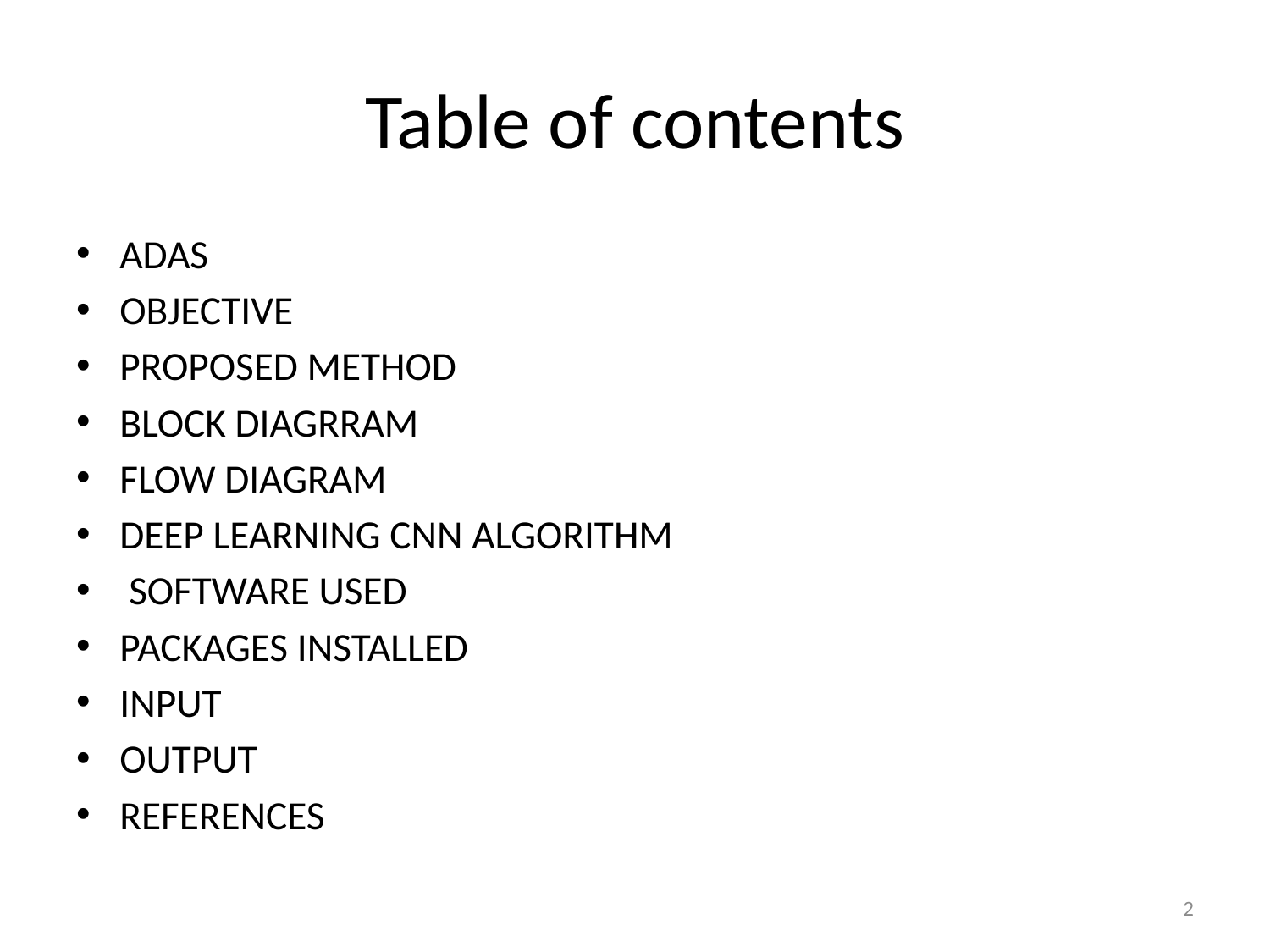

# Table of contents
ADAS
OBJECTIVE
PROPOSED METHOD
BLOCK DIAGRRAM
FLOW DIAGRAM
DEEP LEARNING CNN ALGORITHM
 SOFTWARE USED
PACKAGES INSTALLED
INPUT
OUTPUT
REFERENCES

2